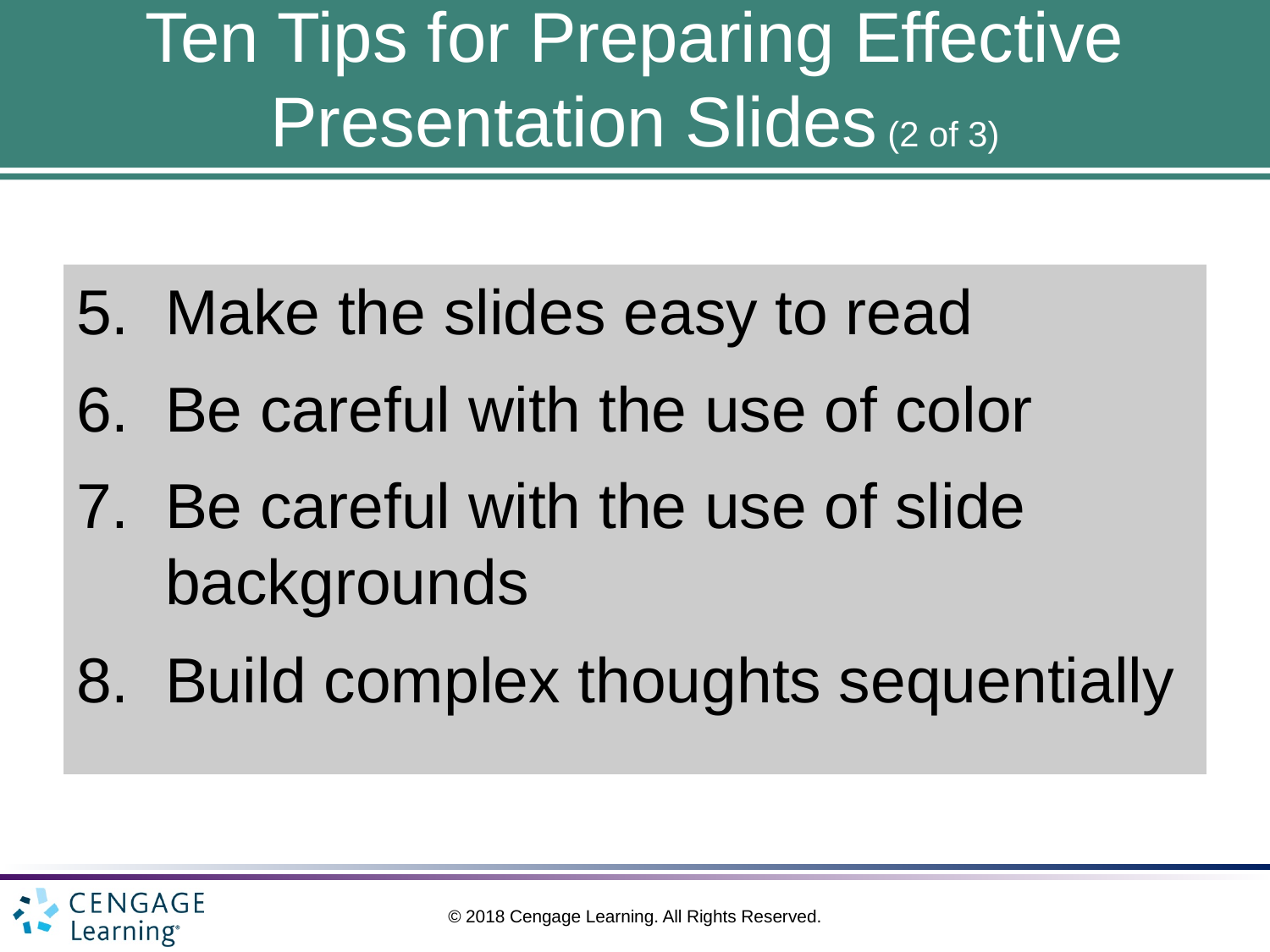

# Ten Tips for Preparing Effective Presentation Slides (2 of 3)
Make the slides easy to read
Be careful with the use of color
Be careful with the use of slide backgrounds
Build complex thoughts sequentially